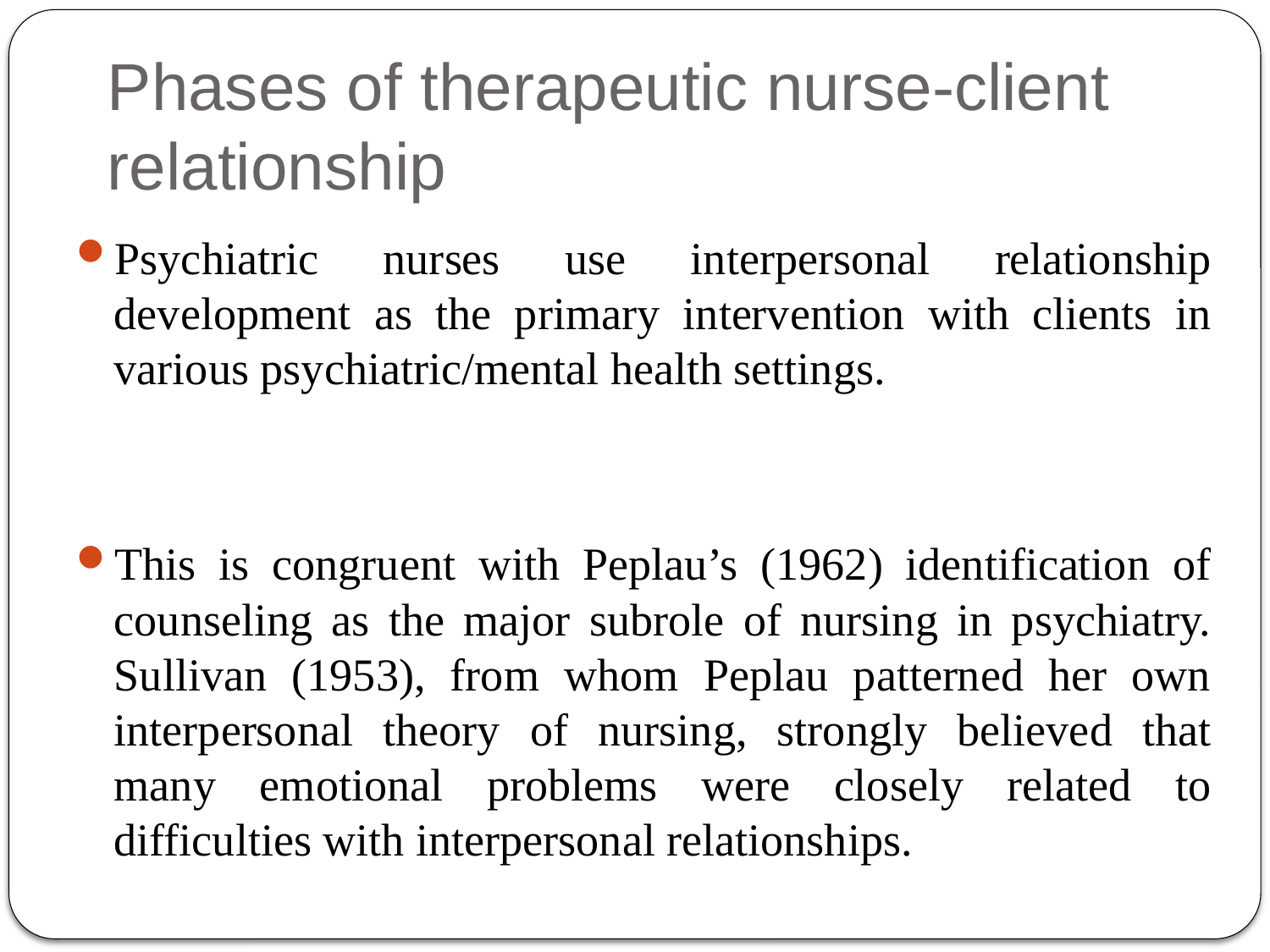

# Phases of therapeutic nurse-client relationship
Psychiatric nurses use interpersonal relationship development as the primary intervention with clients in various psychiatric/mental health settings.

This is congruent with Peplau’s (1962) identification of counseling as the major subrole of nursing in psychiatry. Sullivan (1953), from whom Peplau patterned her own interpersonal theory of nursing, strongly believed that many emotional problems were closely related to difficulties with interpersonal relationships.